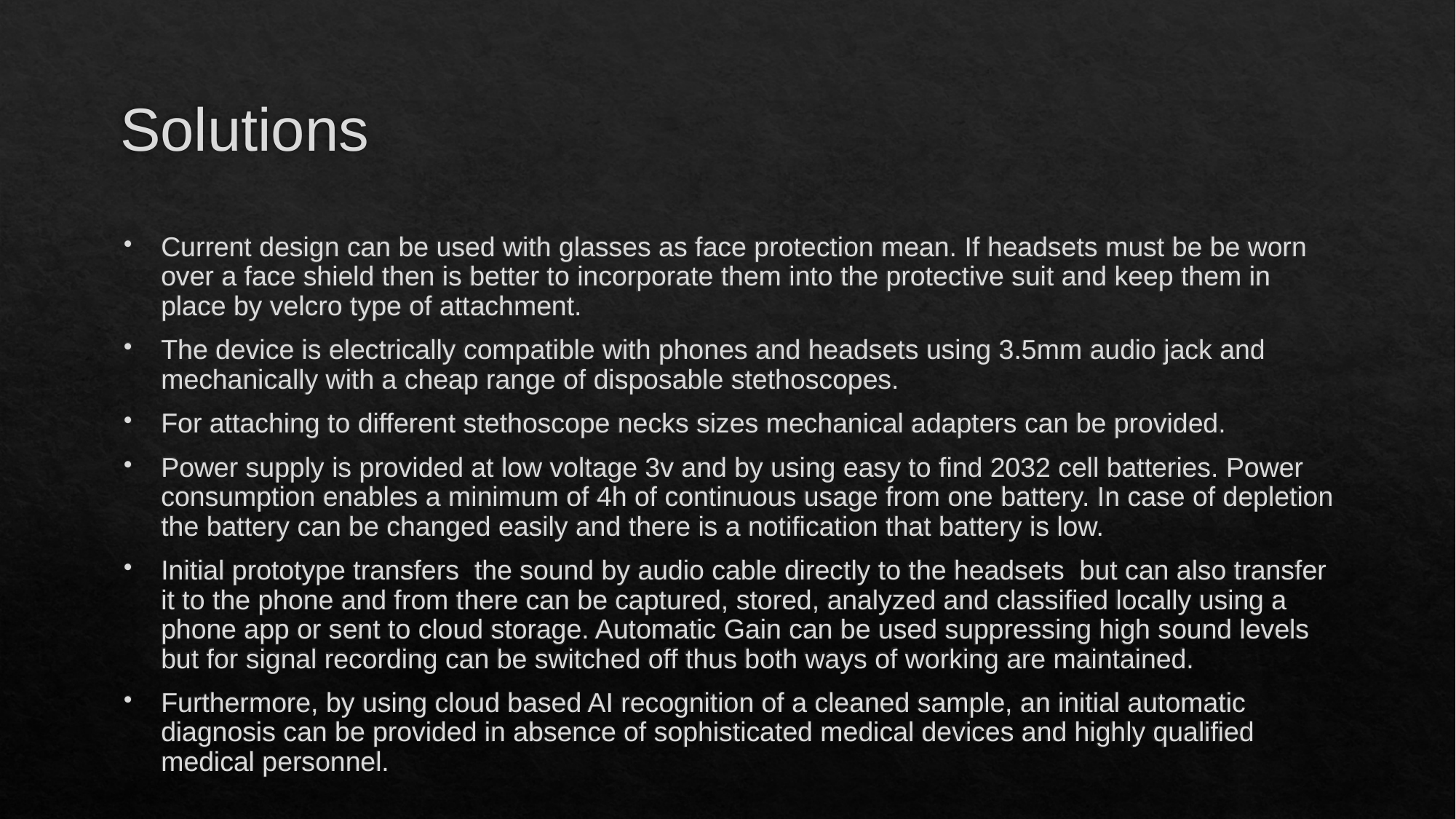

# Solutions

Current design can be used with glasses as face protection mean. If headsets must be be worn over a face shield then is better to incorporate them into the protective suit and keep them in place by velcro type of attachment.
The device is electrically compatible with phones and headsets using 3.5mm audio jack and mechanically with a cheap range of disposable stethoscopes.
For attaching to different stethoscope necks sizes mechanical adapters can be provided.
Power supply is provided at low voltage 3v and by using easy to find 2032 cell batteries. Power consumption enables a minimum of 4h of continuous usage from one battery. In case of depletion the battery can be changed easily and there is a notification that battery is low.
Initial prototype transfers  the sound by audio cable directly to the headsets  but can also transfer it to the phone and from there can be captured, stored, analyzed and classified locally using a phone app or sent to cloud storage. Automatic Gain can be used suppressing high sound levels but for signal recording can be switched off thus both ways of working are maintained.
Furthermore, by using cloud based AI recognition of a cleaned sample, an initial automatic diagnosis can be provided in absence of sophisticated medical devices and highly qualified medical personnel.